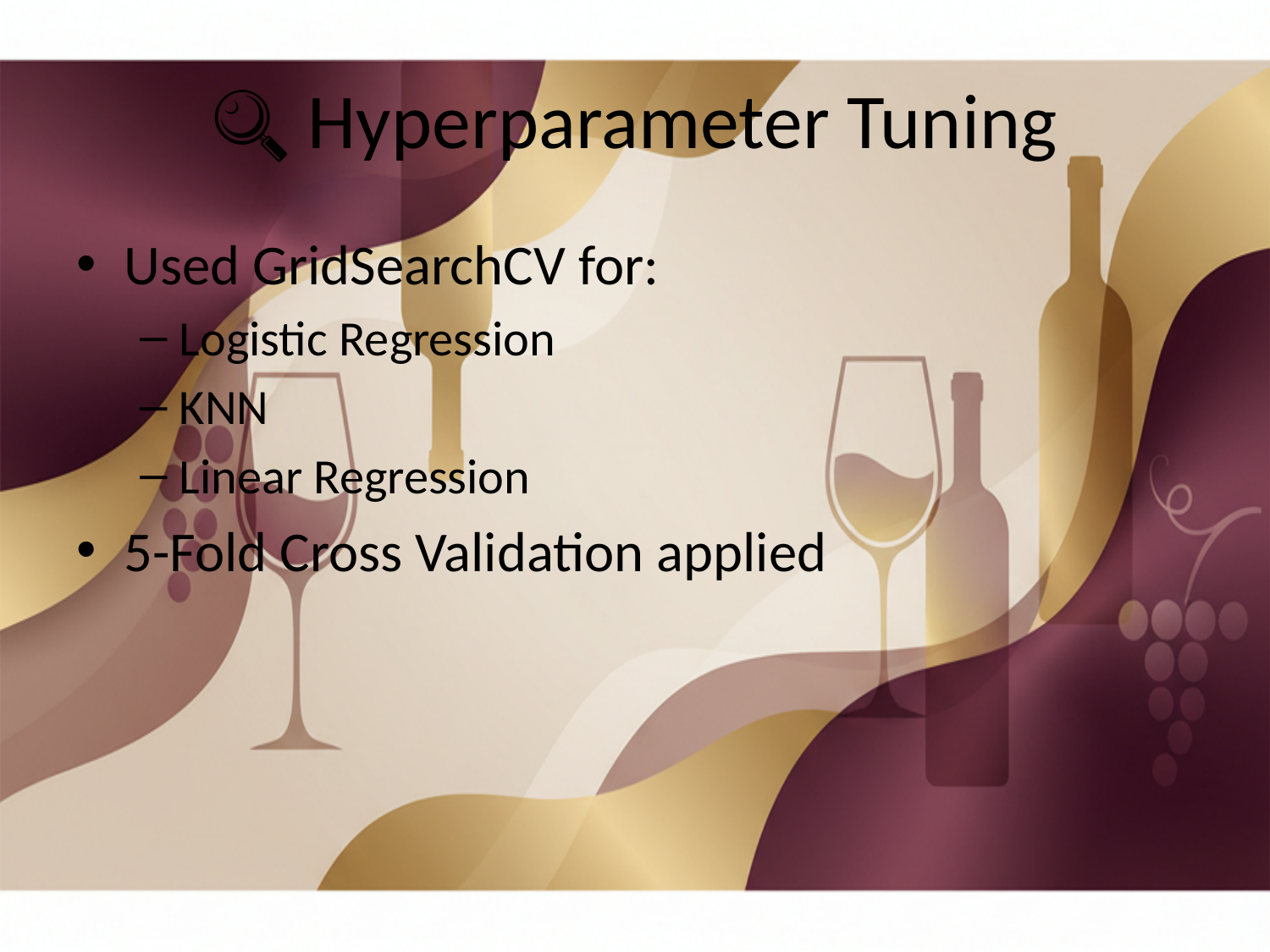

# 🔍 Hyperparameter Tuning
Used GridSearchCV for:
Logistic Regression
KNN
Linear Regression
5-Fold Cross Validation applied